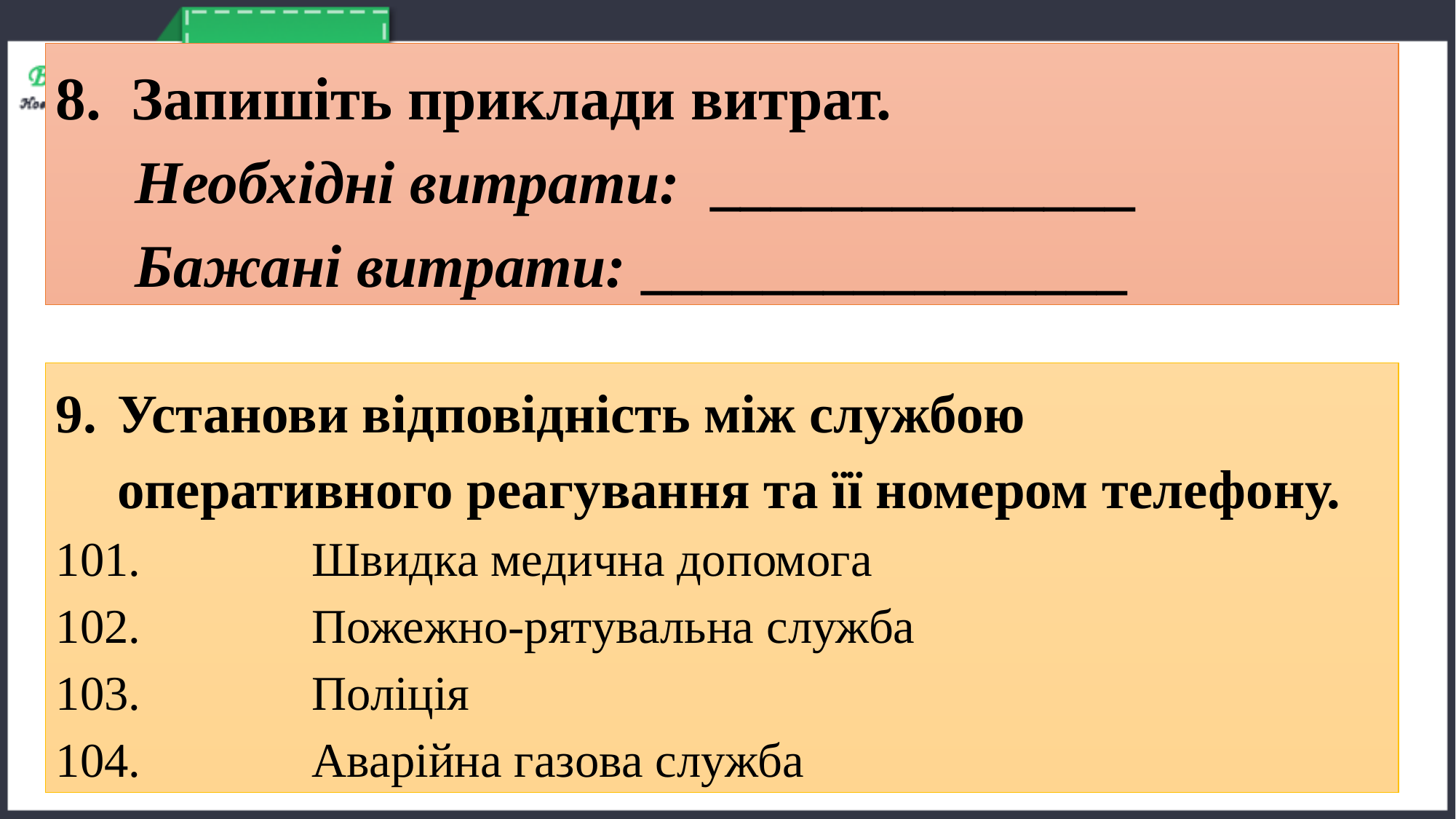

8.  Запишіть приклади витрат.
  Необхідні витрати:  ______________
  Бажані витрати: ________________
Установи відповідність між службою  оперативного реагування та її номером телефону.
              Швидка медична допомога
              Пожежно-рятувальна служба
              Поліція
              Аварійна газова служба